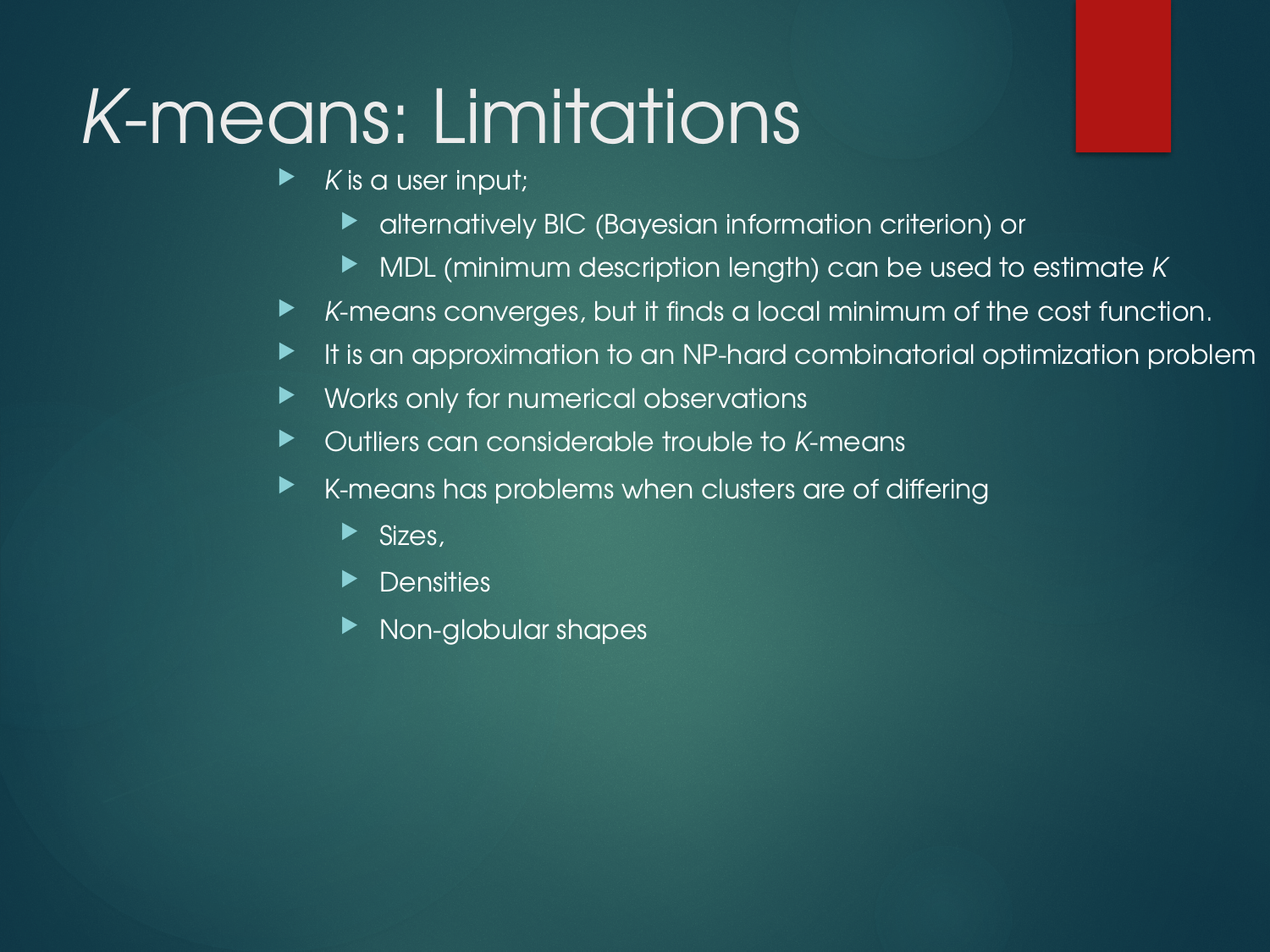

# K-means: Limitations
K is a user input;
alternatively BIC (Bayesian information criterion) or
MDL (minimum description length) can be used to estimate K
K-means converges, but it finds a local minimum of the cost function.
It is an approximation to an NP-hard combinatorial optimization problem
Works only for numerical observations
Outliers can considerable trouble to K-means
K-means has problems when clusters are of differing
Sizes,
Densities
Non-globular shapes